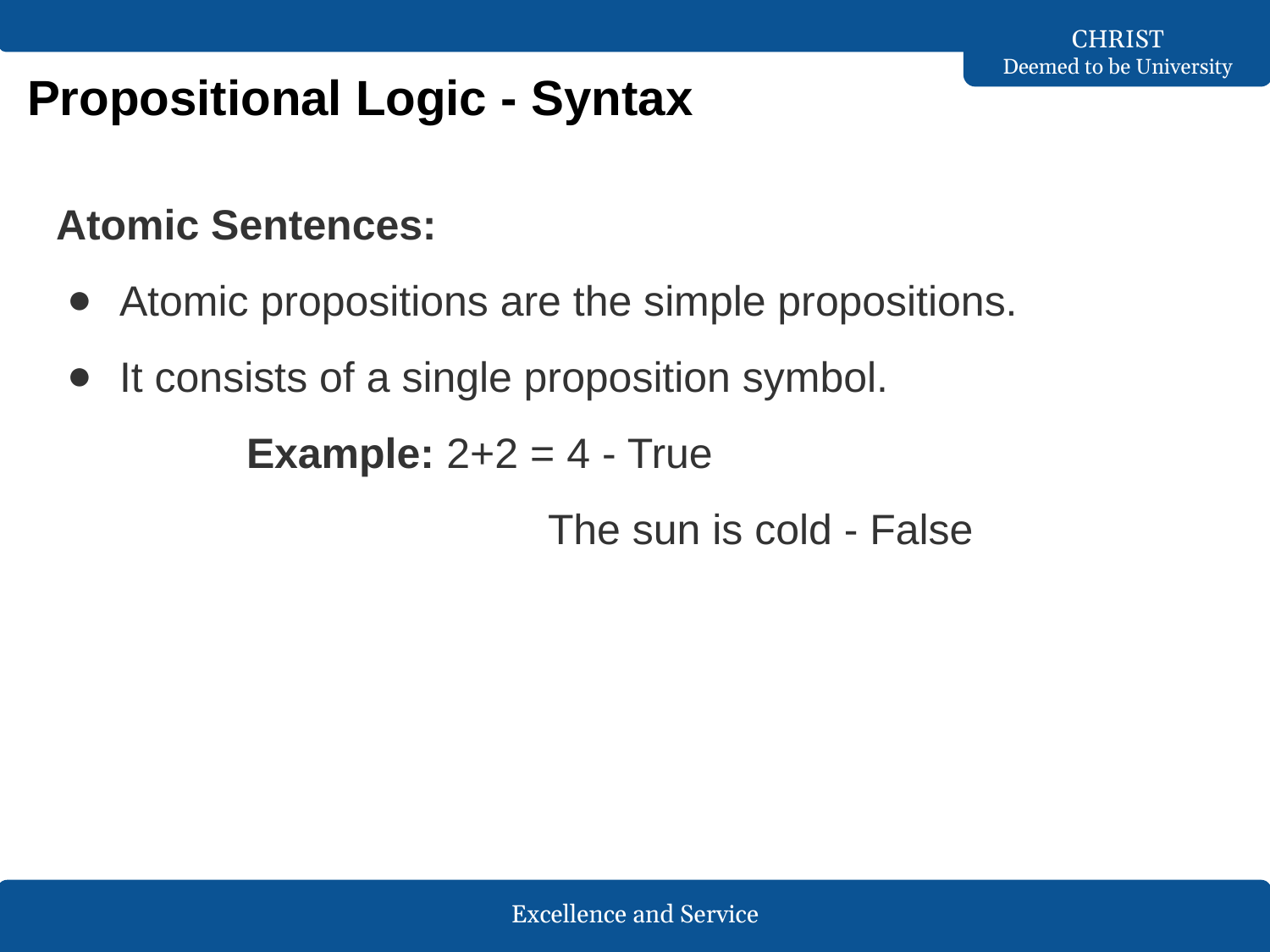

# Propositional Logic - Syntax
Atomic Sentences:
Atomic propositions are the simple propositions.
It consists of a single proposition symbol.
	Example: 2+2 = 4 - True
			    The sun is cold - False